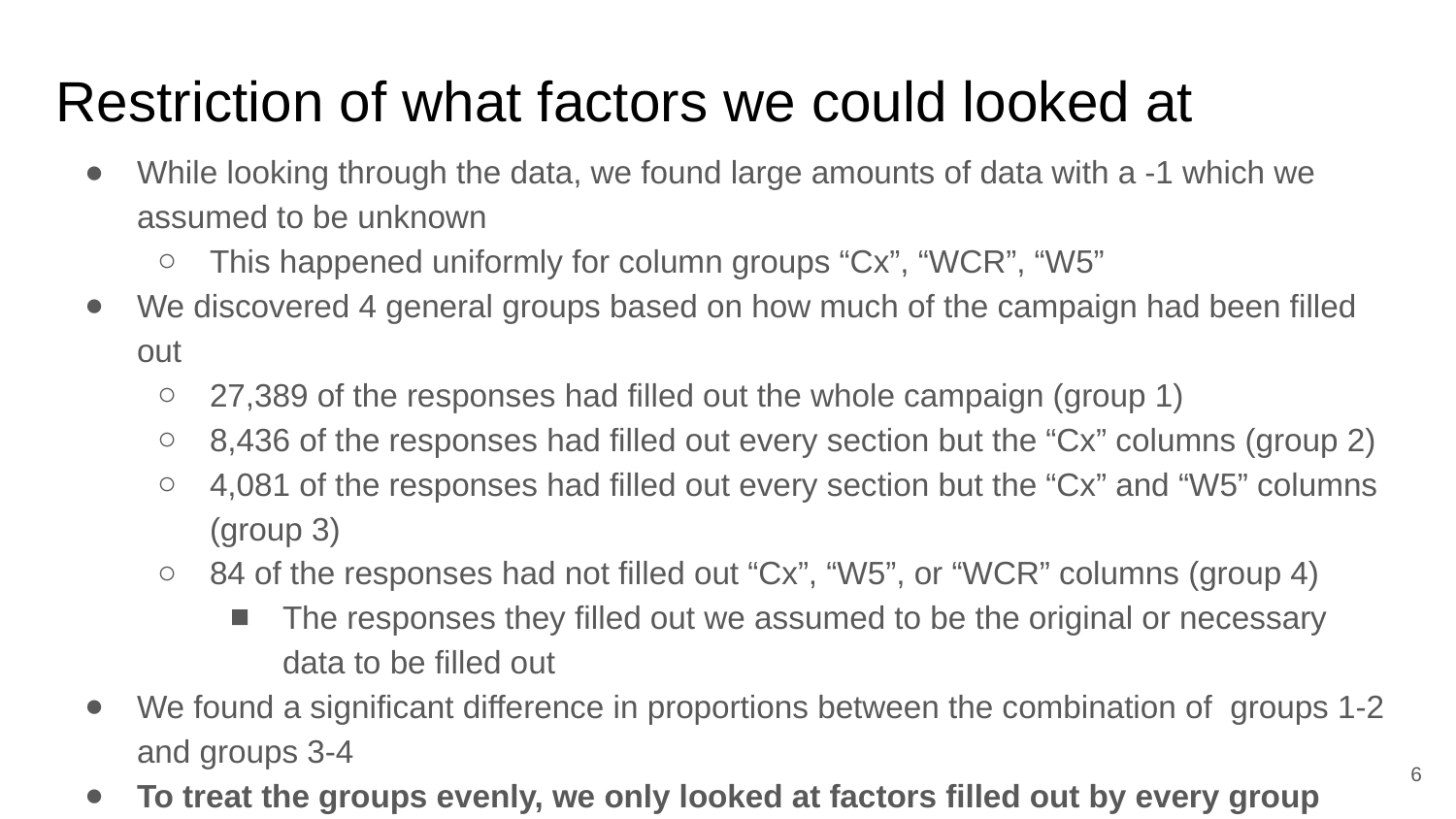

# Restriction of what factors we could looked at
While looking through the data, we found large amounts of data with a -1 which we assumed to be unknown
This happened uniformly for column groups “Cx”, “WCR”, “W5”
We discovered 4 general groups based on how much of the campaign had been filled out
27,389 of the responses had filled out the whole campaign (group 1)
8,436 of the responses had filled out every section but the “Cx” columns (group 2)
4,081 of the responses had filled out every section but the “Cx” and “W5” columns (group 3)
84 of the responses had not filled out “Cx”, “W5”, or “WCR” columns (group 4)
The responses they filled out we assumed to be the original or necessary data to be filled out
We found a significant difference in proportions between the combination of  groups 1-2 and groups 3-4
To treat the groups evenly, we only looked at factors filled out by every group
6